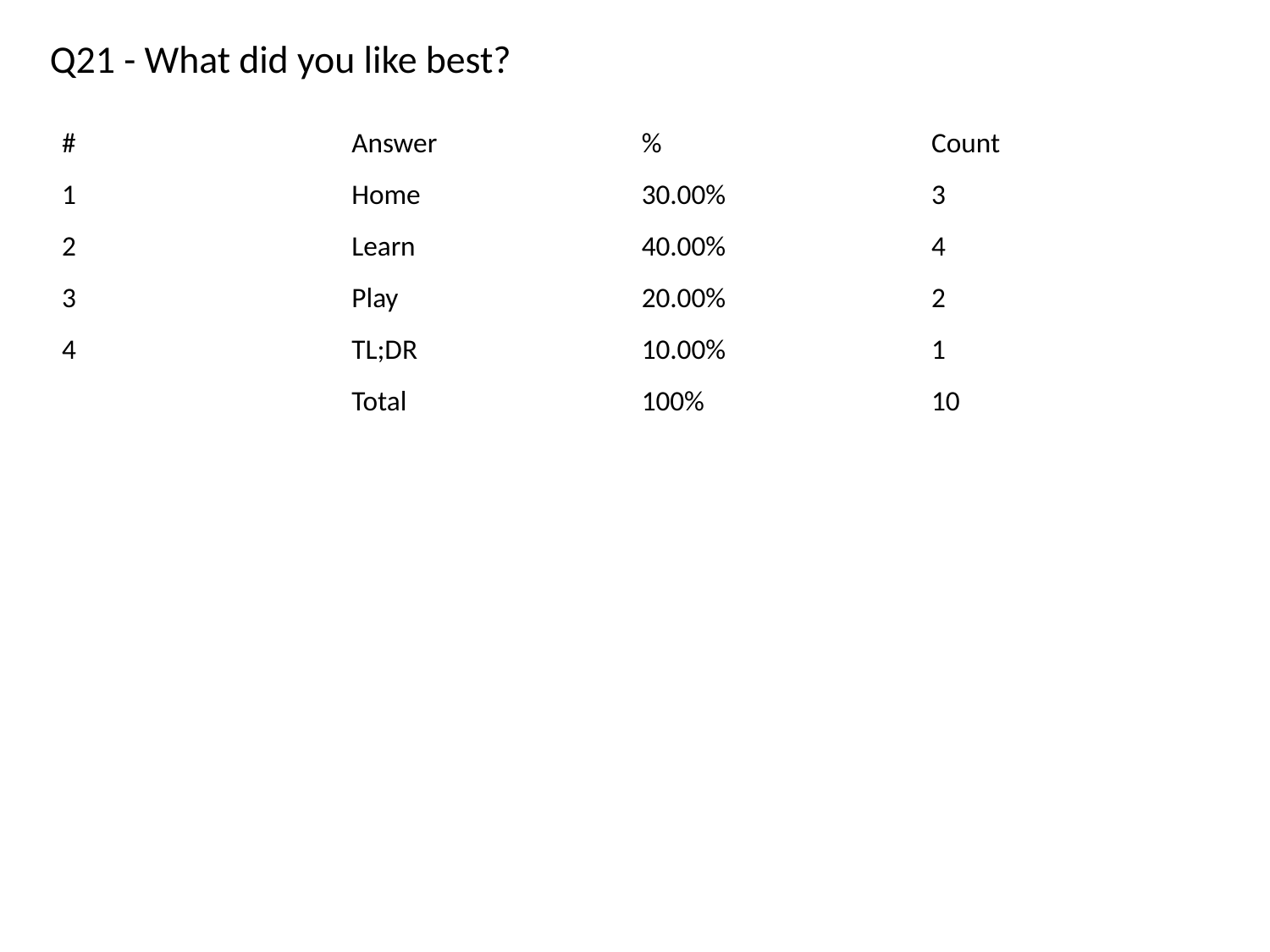

Q21 - What did you like best?
| # | Answer | % | Count |
| --- | --- | --- | --- |
| 1 | Home | 30.00% | 3 |
| 2 | Learn | 40.00% | 4 |
| 3 | Play | 20.00% | 2 |
| 4 | TL;DR | 10.00% | 1 |
|  | Total | 100% | 10 |